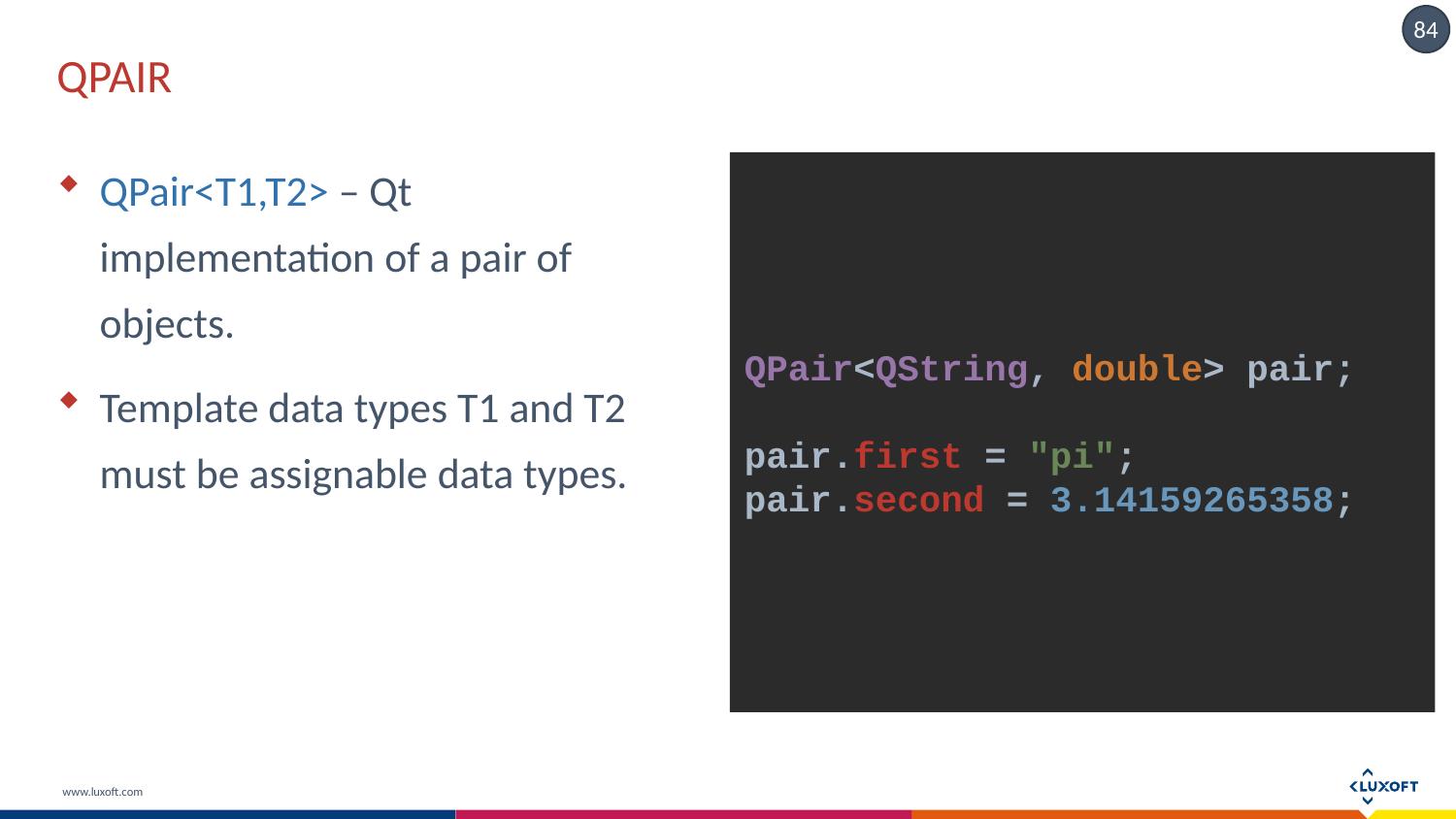

# QPAIR
QPair<T1,T2> – Qt implementation of a pair of objects.
Template data types T1 and T2 must be assignable data types.
QPair<QString, double> pair;
pair.first = "pi";
pair.second = 3.14159265358;